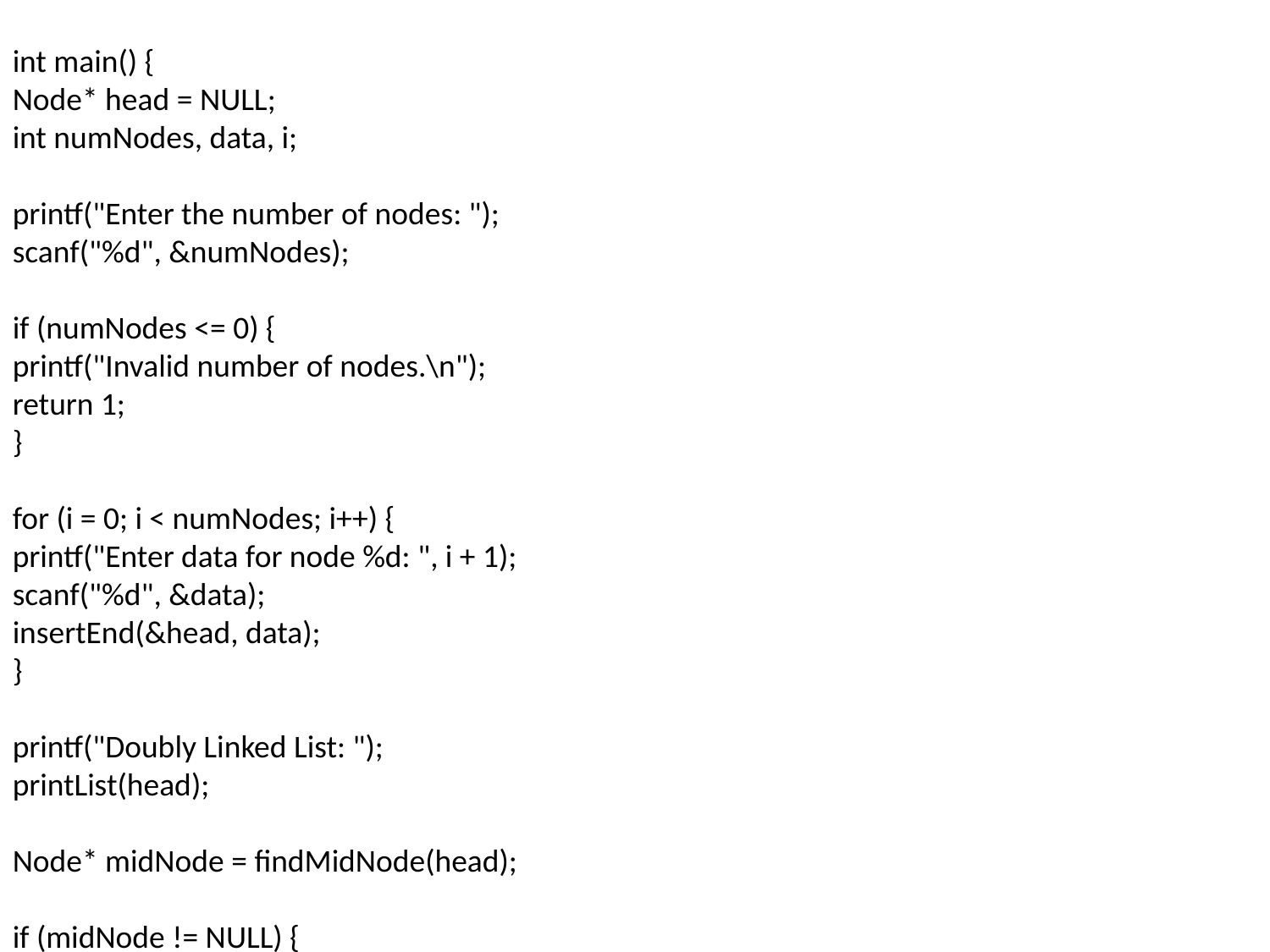

int main() {
Node* head = NULL;
int numNodes, data, i;
printf("Enter the number of nodes: ");
scanf("%d", &numNodes);
if (numNodes <= 0) {
printf("Invalid number of nodes.\n");
return 1;
}
for (i = 0; i < numNodes; i++) {
printf("Enter data for node %d: ", i + 1);
scanf("%d", &data);
insertEnd(&head, data);
}
printf("Doubly Linked List: ");
printList(head);
Node* midNode = findMidNode(head);
if (midNode != NULL) {